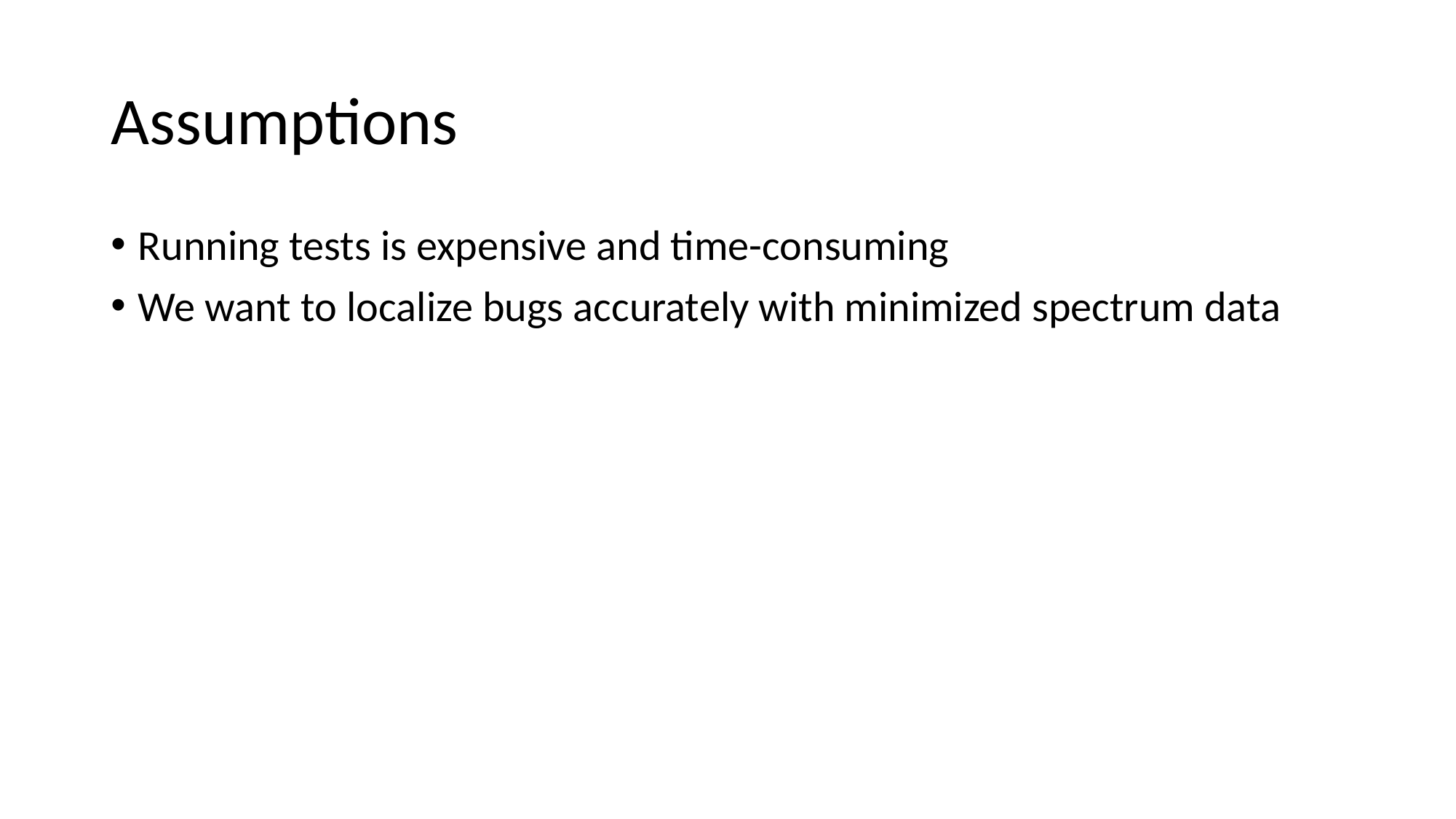

# Assumptions
Running tests is expensive and time-consuming
We want to localize bugs accurately with minimized spectrum data